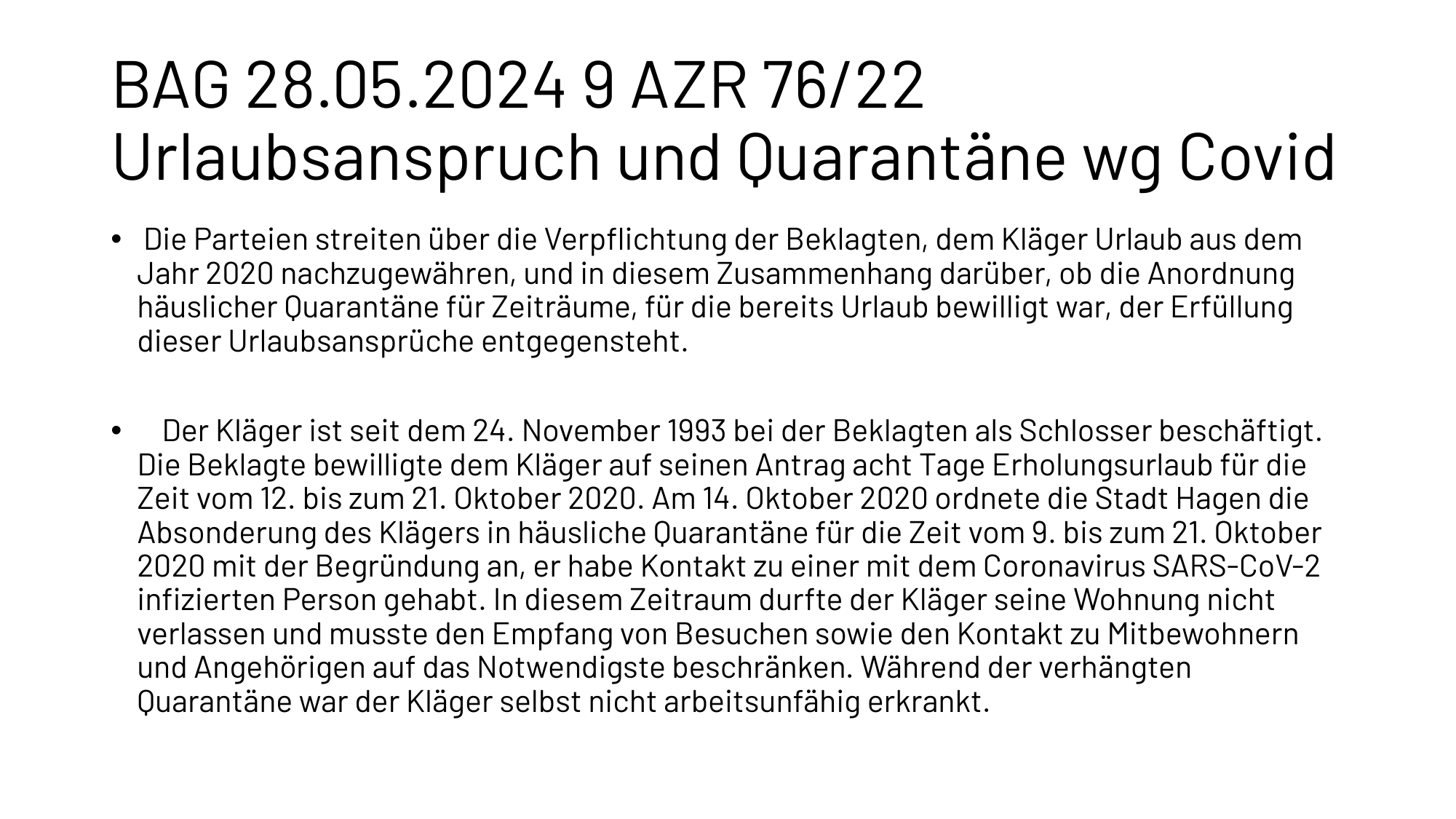

# BAG 28.05.2024 9 AZR 76/22 Urlaubsanspruch und Quarantäne wg Covid
 Die Parteien streiten über die Verpflichtung der Beklagten, dem Kläger Urlaub aus dem Jahr 2020 nachzugewähren, und in diesem Zusammenhang darüber, ob die Anordnung häuslicher Quarantäne für Zeiträume, für die bereits Urlaub bewilligt war, der Erfüllung dieser Urlaubsansprüche entgegensteht.

    Der Kläger ist seit dem 24. November 1993 bei der Beklagten als Schlosser beschäftigt. Die Beklagte bewilligte dem Kläger auf seinen Antrag acht Tage Erholungsurlaub für die Zeit vom 12. bis zum 21. Oktober 2020. Am 14. Oktober 2020 ordnete die Stadt Hagen die Absonderung des Klägers in häusliche Quarantäne für die Zeit vom 9. bis zum 21. Oktober 2020 mit der Begründung an, er habe Kontakt zu einer mit dem Coronavirus SARS-CoV-2 infizierten Person gehabt. In diesem Zeitraum durfte der Kläger seine Wohnung nicht verlassen und musste den Empfang von Besuchen sowie den Kontakt zu Mitbewohnern und Angehörigen auf das Notwendigste beschränken. Während der verhängten Quarantäne war der Kläger selbst nicht arbeitsunfähig erkrankt.